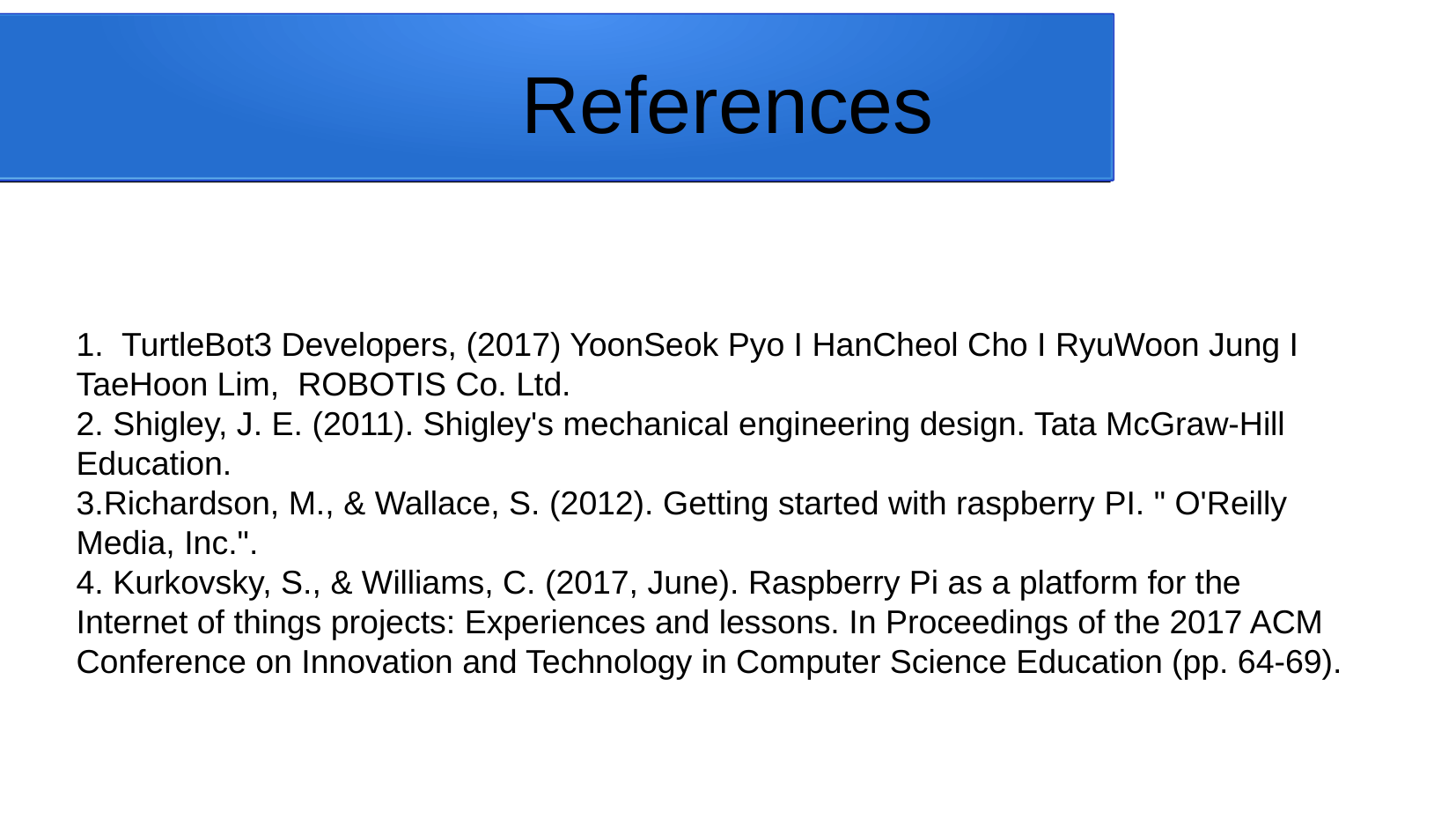

References
1.  TurtleBot3 Developers, (2017) YoonSeok Pyo I HanCheol Cho I RyuWoon Jung I TaeHoon Lim,  ROBOTIS Co. Ltd.
2. Shigley, J. E. (2011). Shigley's mechanical engineering design. Tata McGraw-Hill Education.
3.Richardson, M., & Wallace, S. (2012). Getting started with raspberry PI. " O'Reilly Media, Inc.".
4. Kurkovsky, S., & Williams, C. (2017, June). Raspberry Pi as a platform for the Internet of things projects: Experiences and lessons. In Proceedings of the 2017 ACM Conference on Innovation and Technology in Computer Science Education (pp. 64-69).